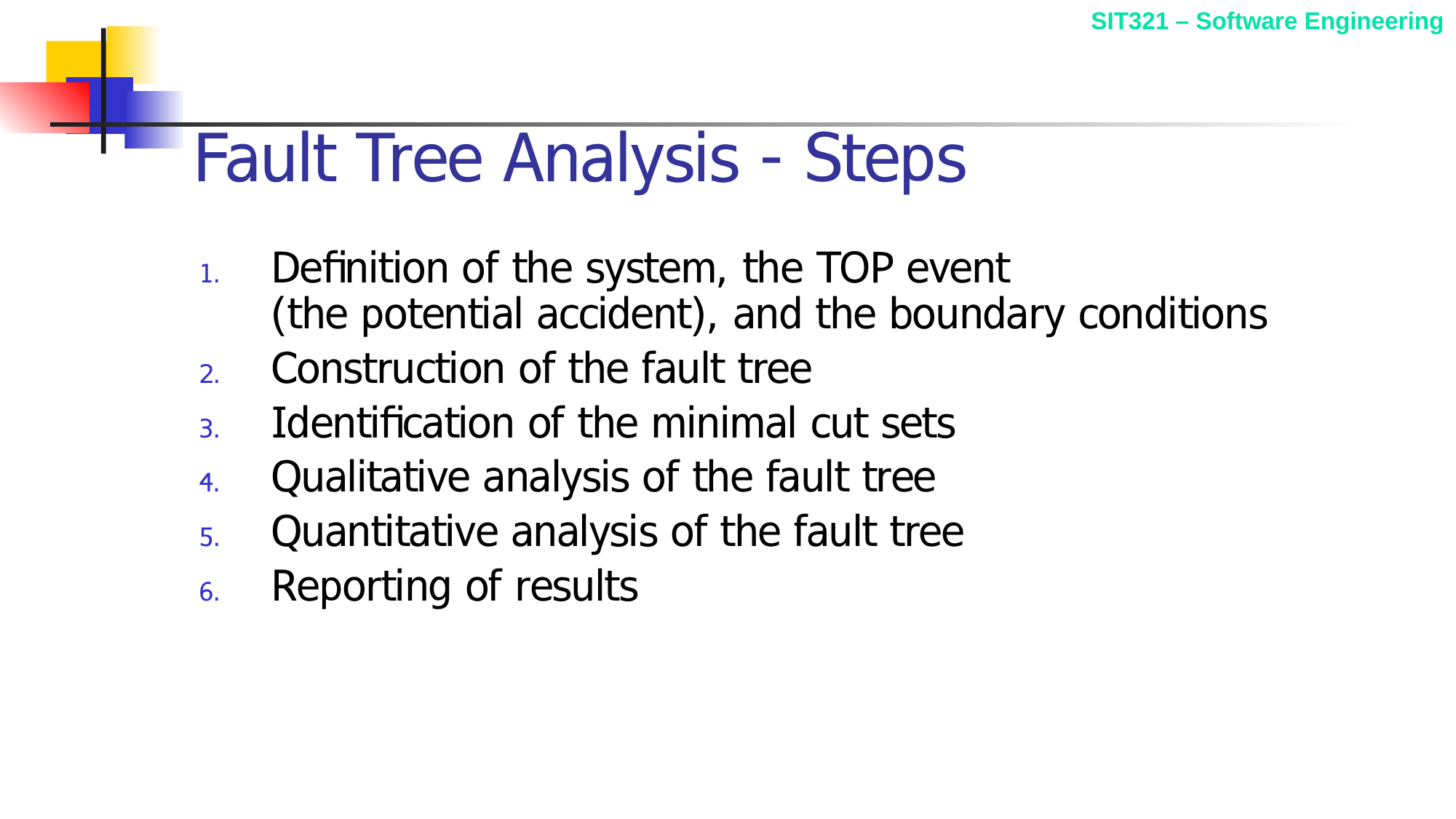

# Fault Tree Analysis - Steps
Definition of the system, the TOP event
(the potential accident), and the boundary conditions
Construction of the fault tree
Identification of the minimal cut sets
Qualitative analysis of the fault tree
Quantitative analysis of the fault tree
Reporting of results